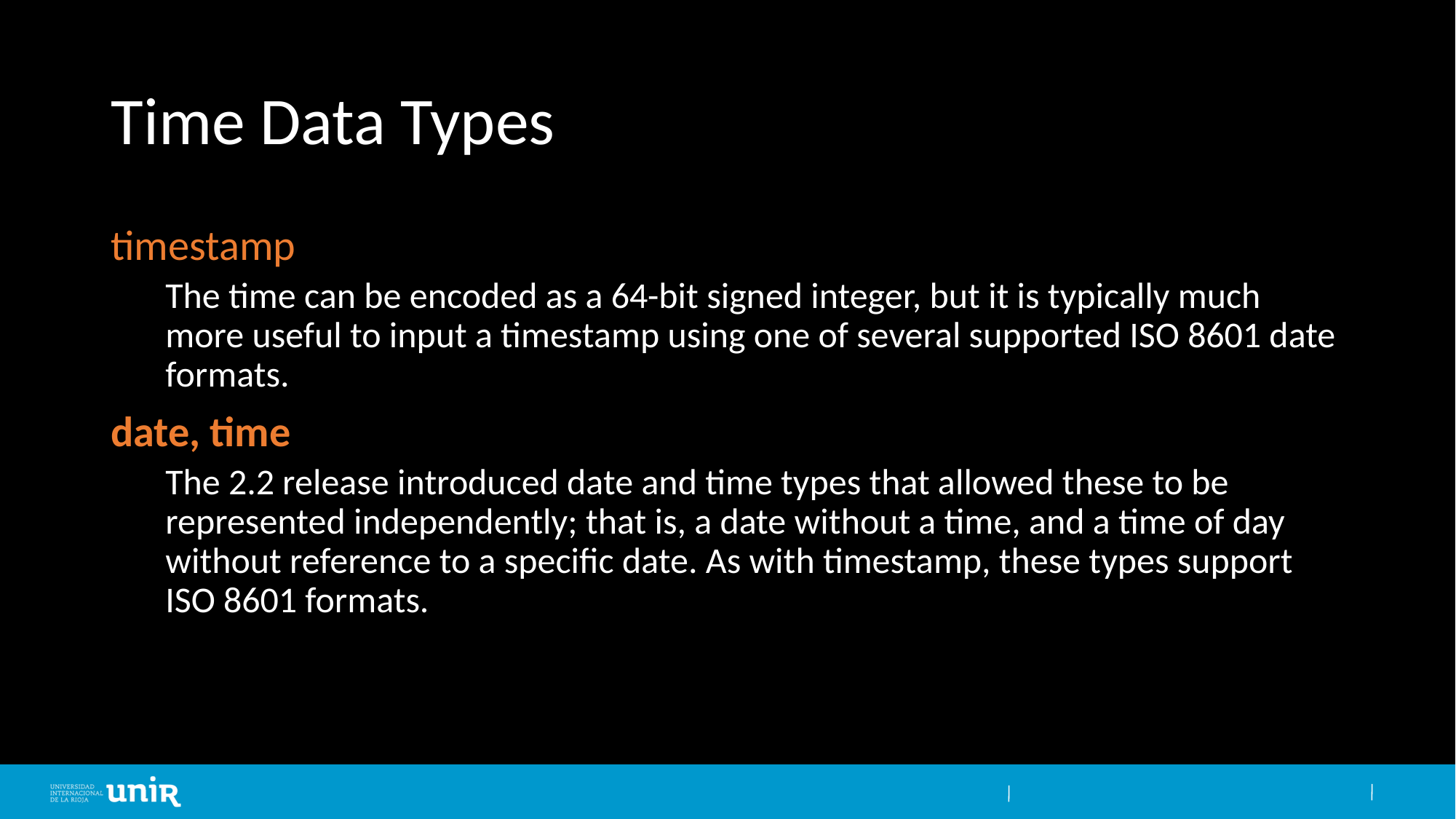

# Time Data Types
timestamp
The time can be encoded as a 64-bit signed integer, but it is typically much more useful to input a timestamp using one of several supported ISO 8601 date formats.
date, time
The 2.2 release introduced date and time types that allowed these to be represented independently; that is, a date without a time, and a time of day without reference to a specific date. As with timestamp, these types support ISO 8601 formats.